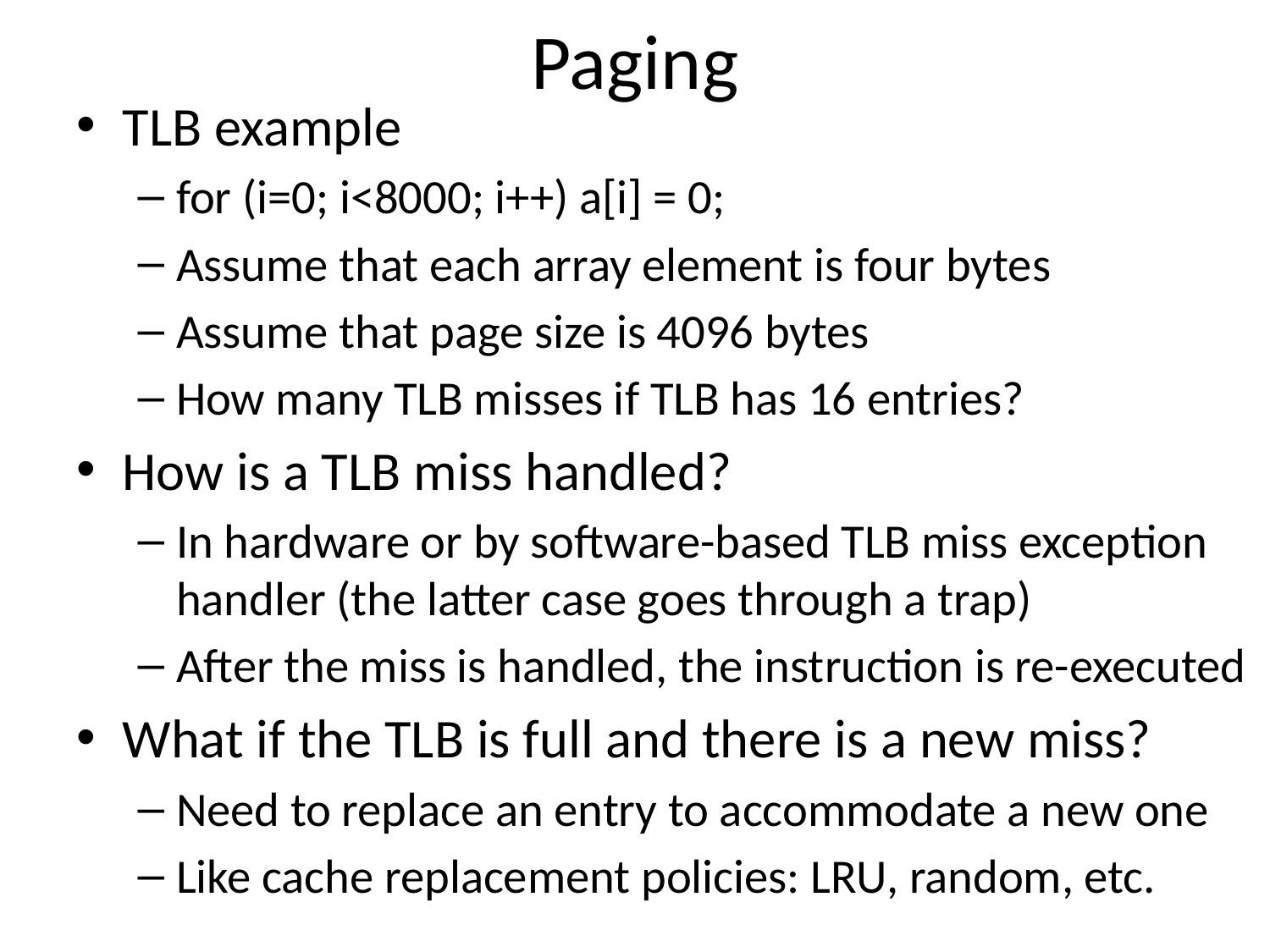

# Paging
TLB example
for (i=0; i<8000; i++) a[i] = 0;
Assume that each array element is four bytes
Assume that page size is 4096 bytes
How many TLB misses if TLB has 16 entries?
How is a TLB miss handled?
In hardware or by software-based TLB miss exception handler (the latter case goes through a trap)
After the miss is handled, the instruction is re-executed
What if the TLB is full and there is a new miss?
Need to replace an entry to accommodate a new one
Like cache replacement policies: LRU, random, etc.